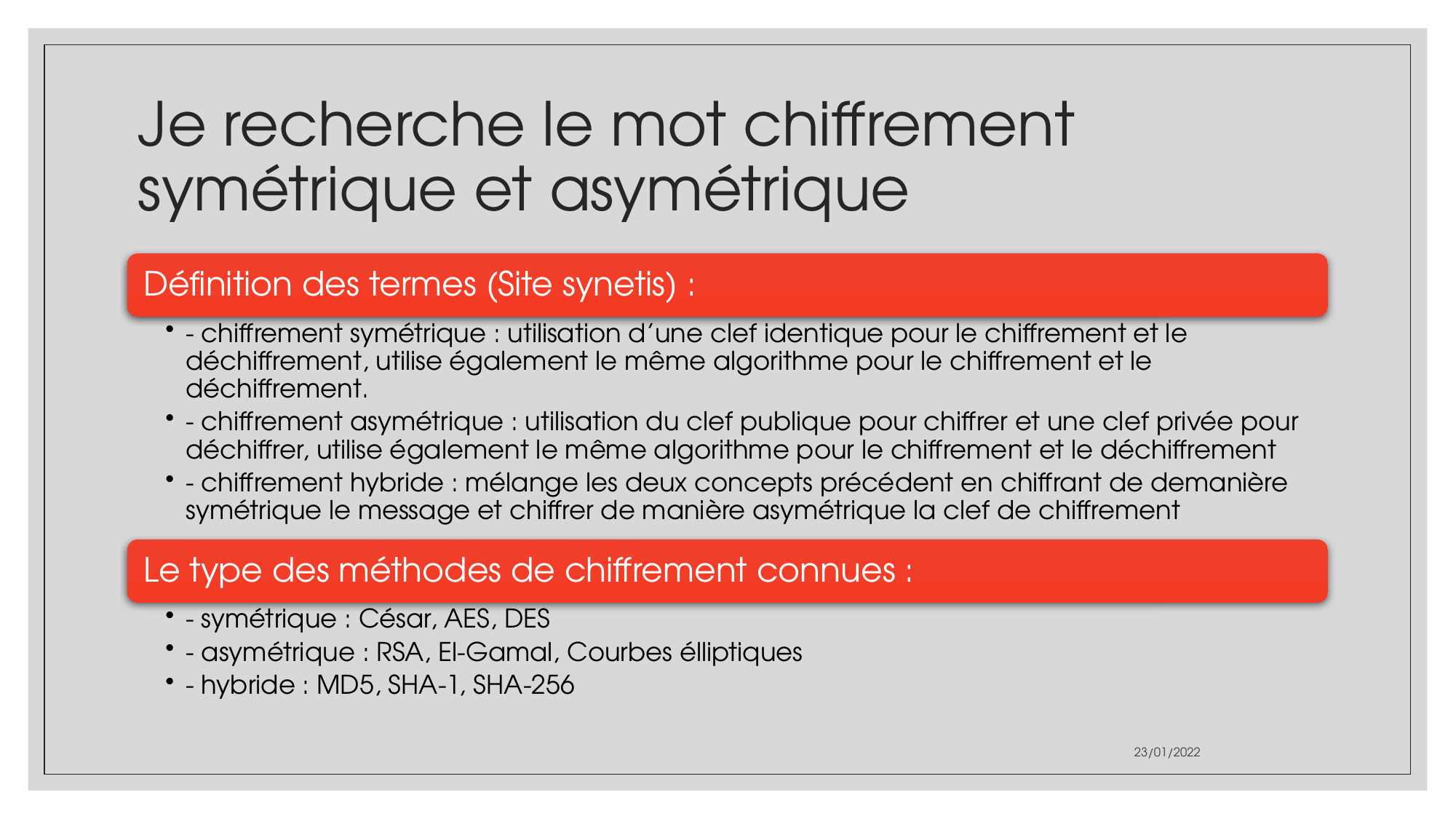

# Je recherche le mot chiffrement symétrique et asymétrique
Définition des termes (Site synetis) :
- chiffrement symétrique : utilisation d’une clef identique pour le chiffrement et le déchiffrement, utilise également le même algorithme pour le chiffrement et le déchiffrement.
- chiffrement asymétrique : utilisation du clef publique pour chiffrer et une clef privée pour déchiffrer, utilise également le même algorithme pour le chiffrement et le déchiffrement
- chiffrement hybride : mélange les deux concepts précédent en chiffrant de demanière symétrique le message et chiffrer de manière asymétrique la clef de chiffrement
Le type des méthodes de chiffrement connues :
- symétrique : César, AES, DES
- asymétrique : RSA, El-Gamal, Courbes élliptiques
- hybride : MD5, SHA-1, SHA-256
23/01/2022